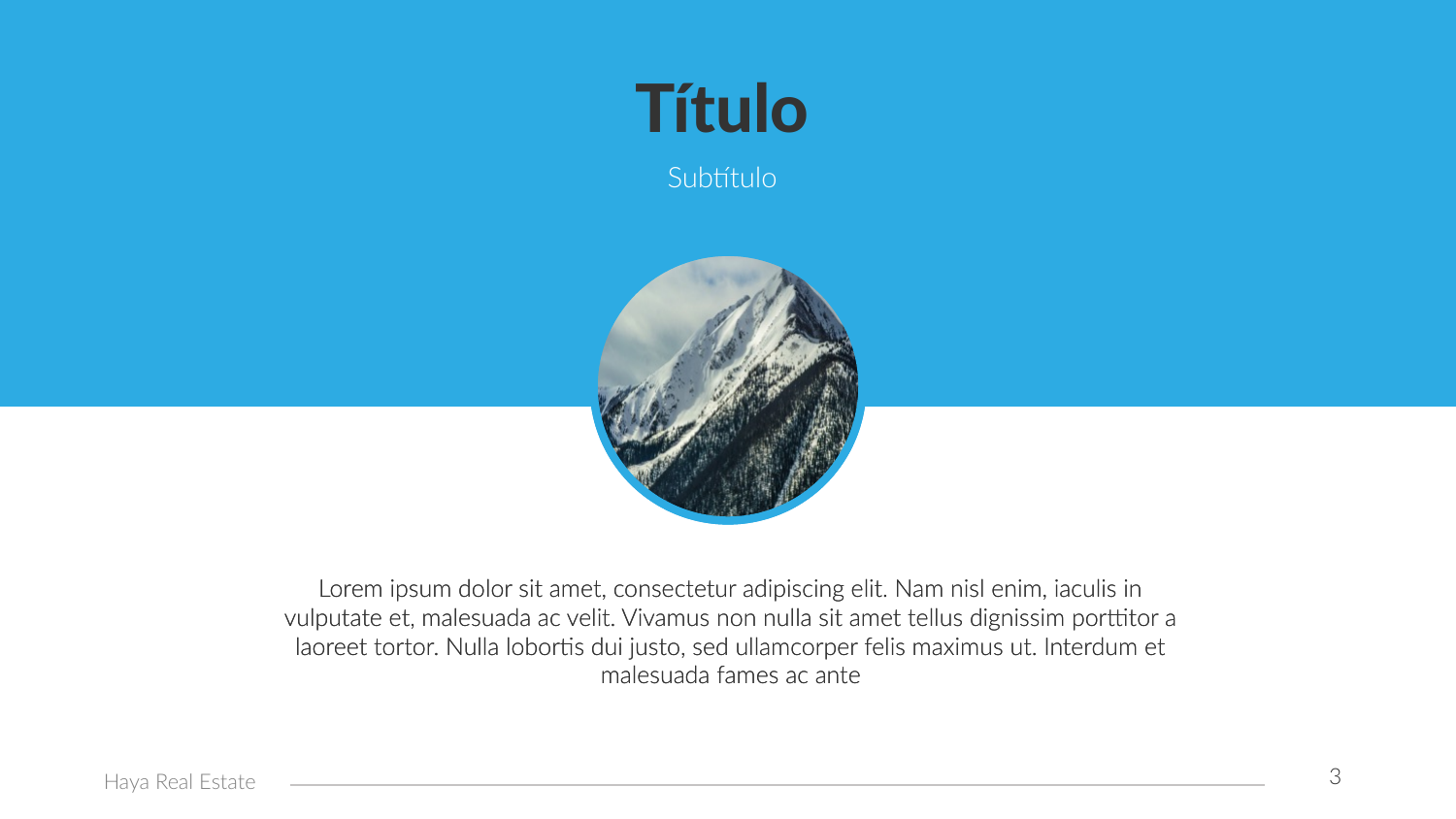

Título
Subtítulo

Lorem ipsum dolor sit amet, consectetur adipiscing elit. Nam nisl enim, iaculis in vulputate et, malesuada ac velit. Vivamus non nulla sit amet tellus dignissim porttitor a laoreet tortor. Nulla lobortis dui justo, sed ullamcorper felis maximus ut. Interdum et malesuada fames ac ante